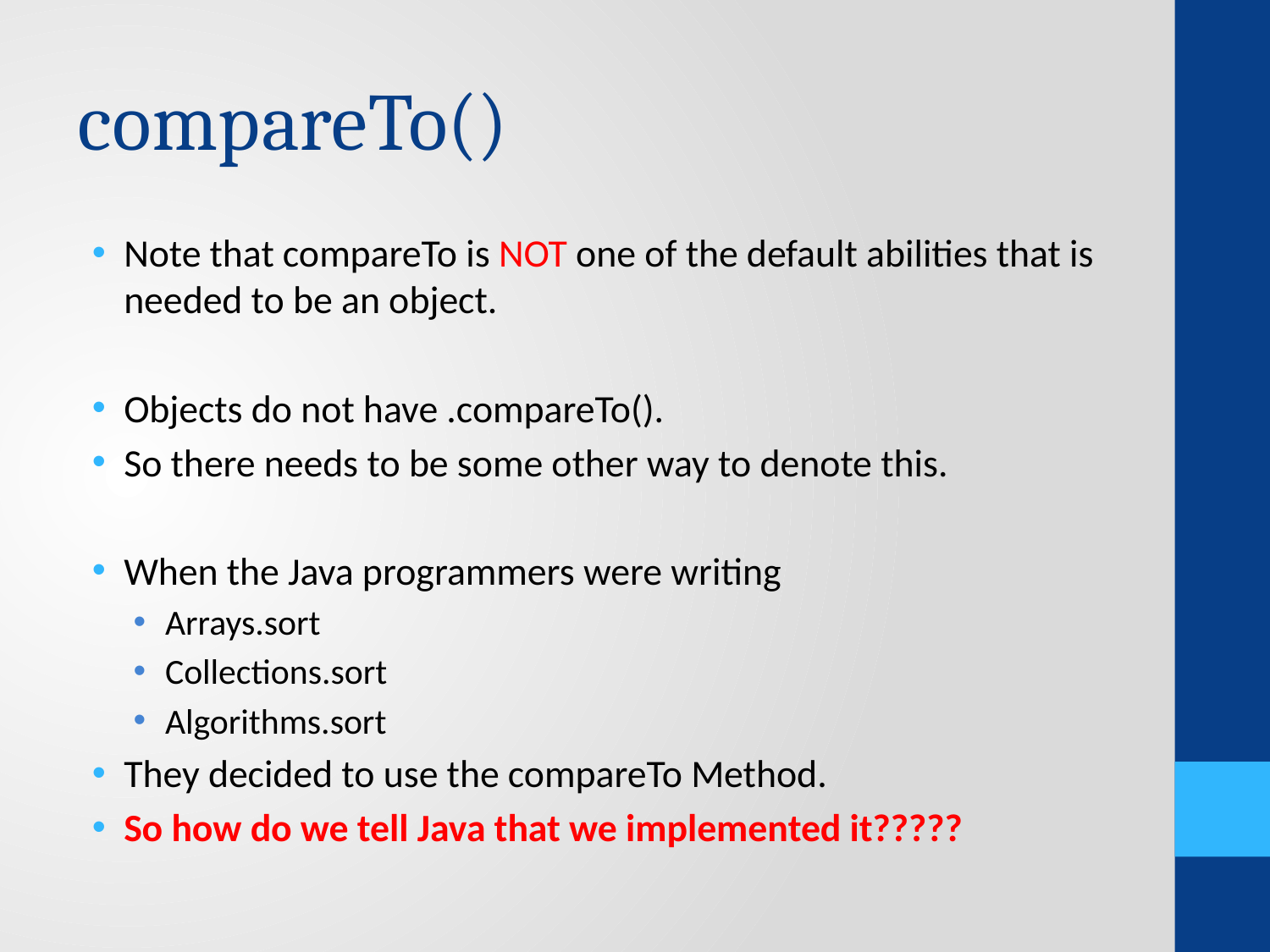

# compareTo()
Note that compareTo is NOT one of the default abilities that is needed to be an object.

Objects do not have .compareTo().
So there needs to be some other way to denote this.

When the Java programmers were writing
Arrays.sort
Collections.sort
Algorithms.sort
They decided to use the compareTo Method.
So how do we tell Java that we implemented it?????